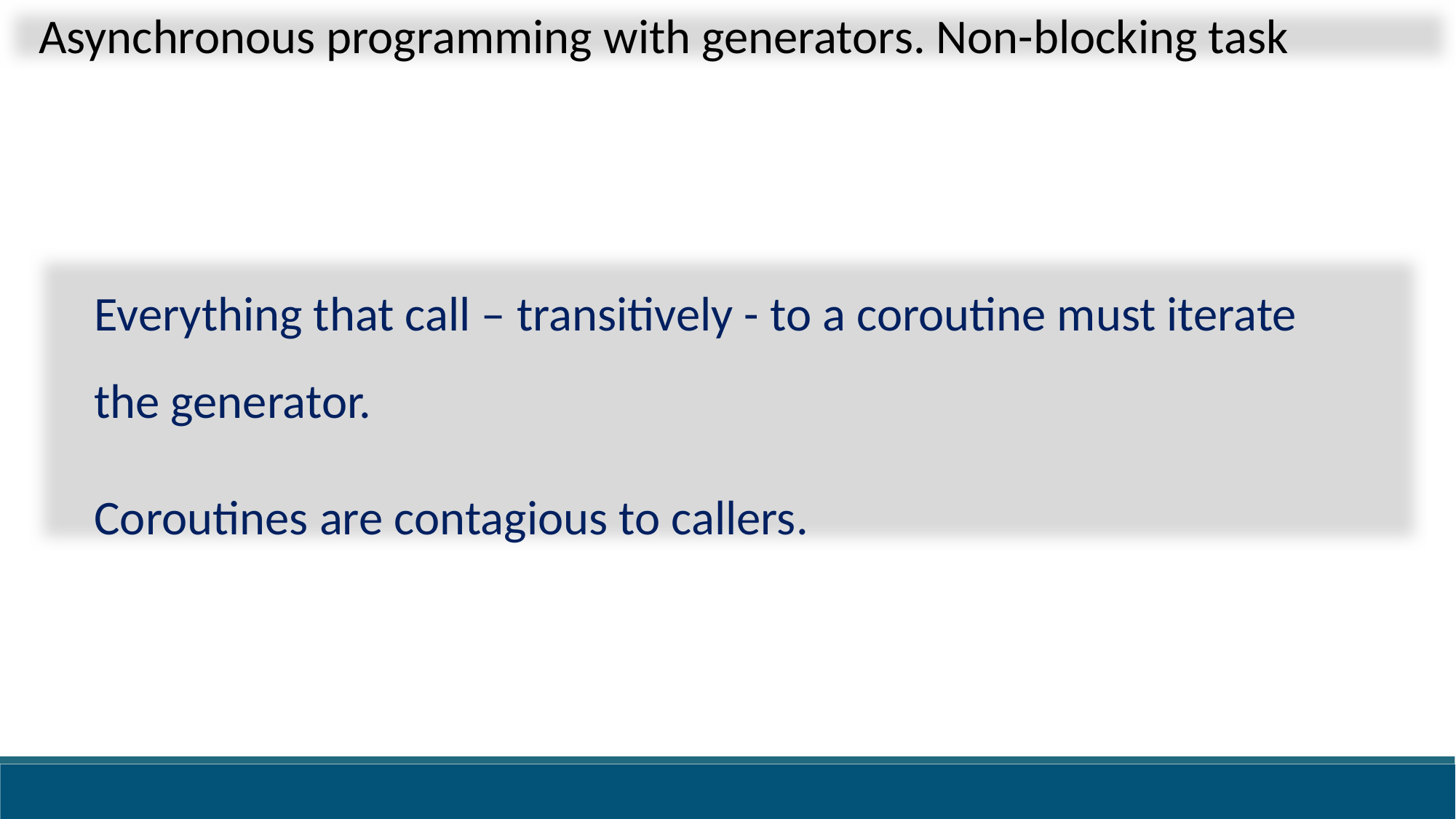

Asynchronous programming with generators. Non-blocking task
Everything that call – transitively - to a coroutine must iterate
the generator.
Coroutines are contagious to callers.